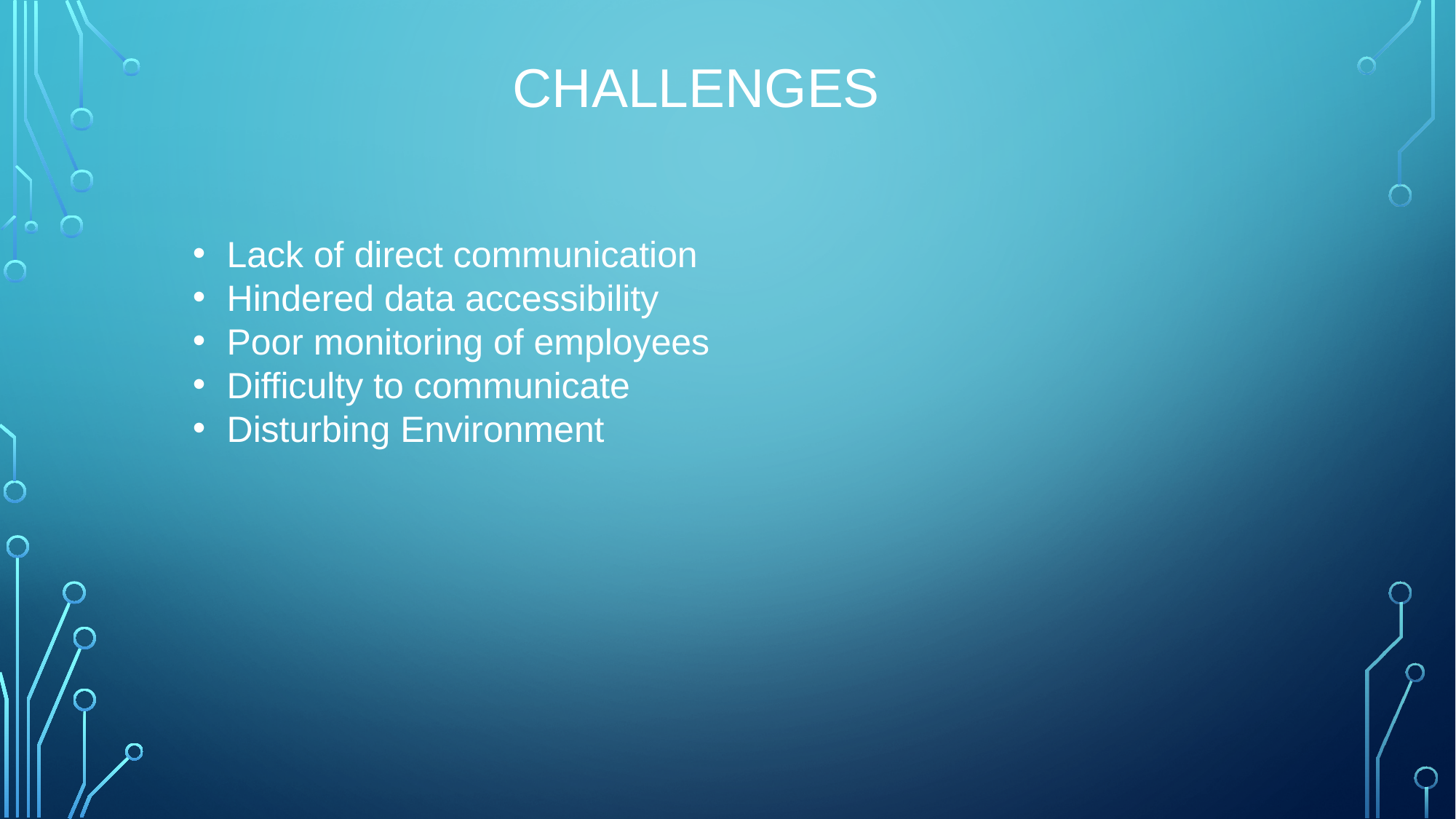

# Challenges
Lack of direct communication
Hindered data accessibility
Poor monitoring of employees
Difficulty to communicate
Disturbing Environment